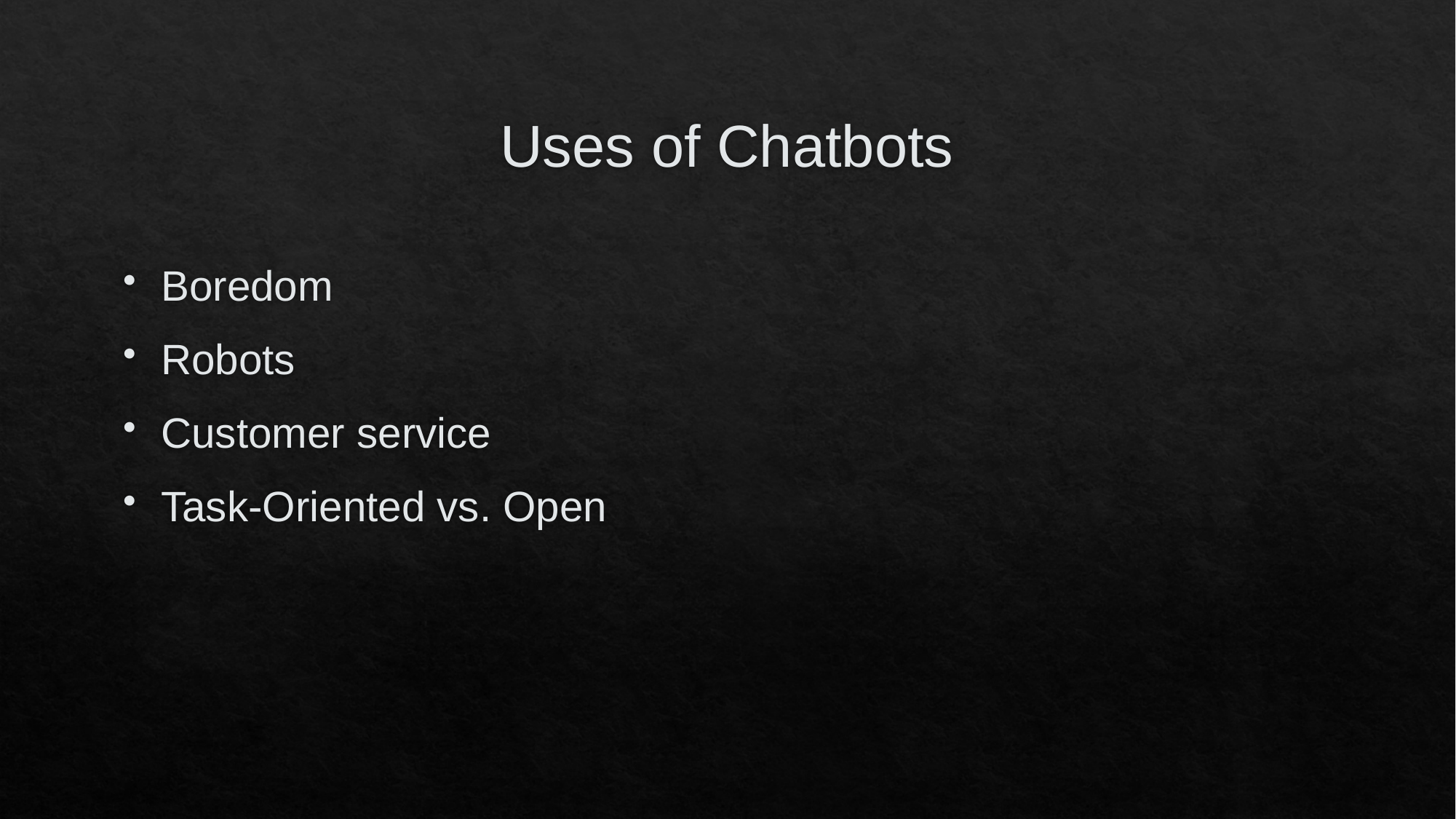

# Uses of Chatbots
Boredom
Robots
Customer service
Task-Oriented vs. Open